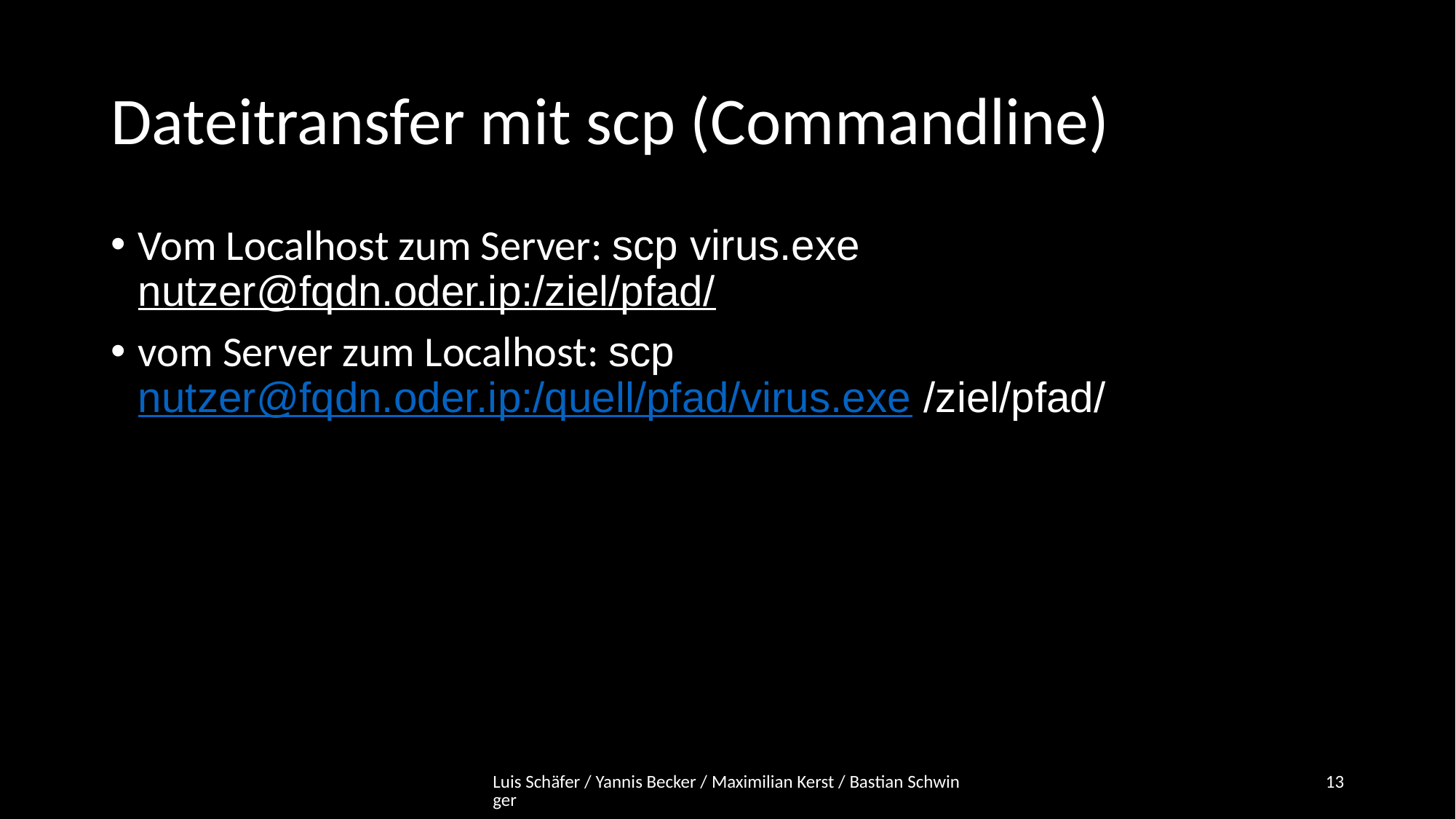

# Dateitransfer mit scp (Commandline)
Vom Localhost zum Server: scp virus.exe nutzer@fqdn.oder.ip:/ziel/pfad/
vom Server zum Localhost: scp nutzer@fqdn.oder.ip:/quell/pfad/virus.exe /ziel/pfad/

Luis Schäfer / Yannis Becker / Maximilian Kerst / Bastian Schwinger
13